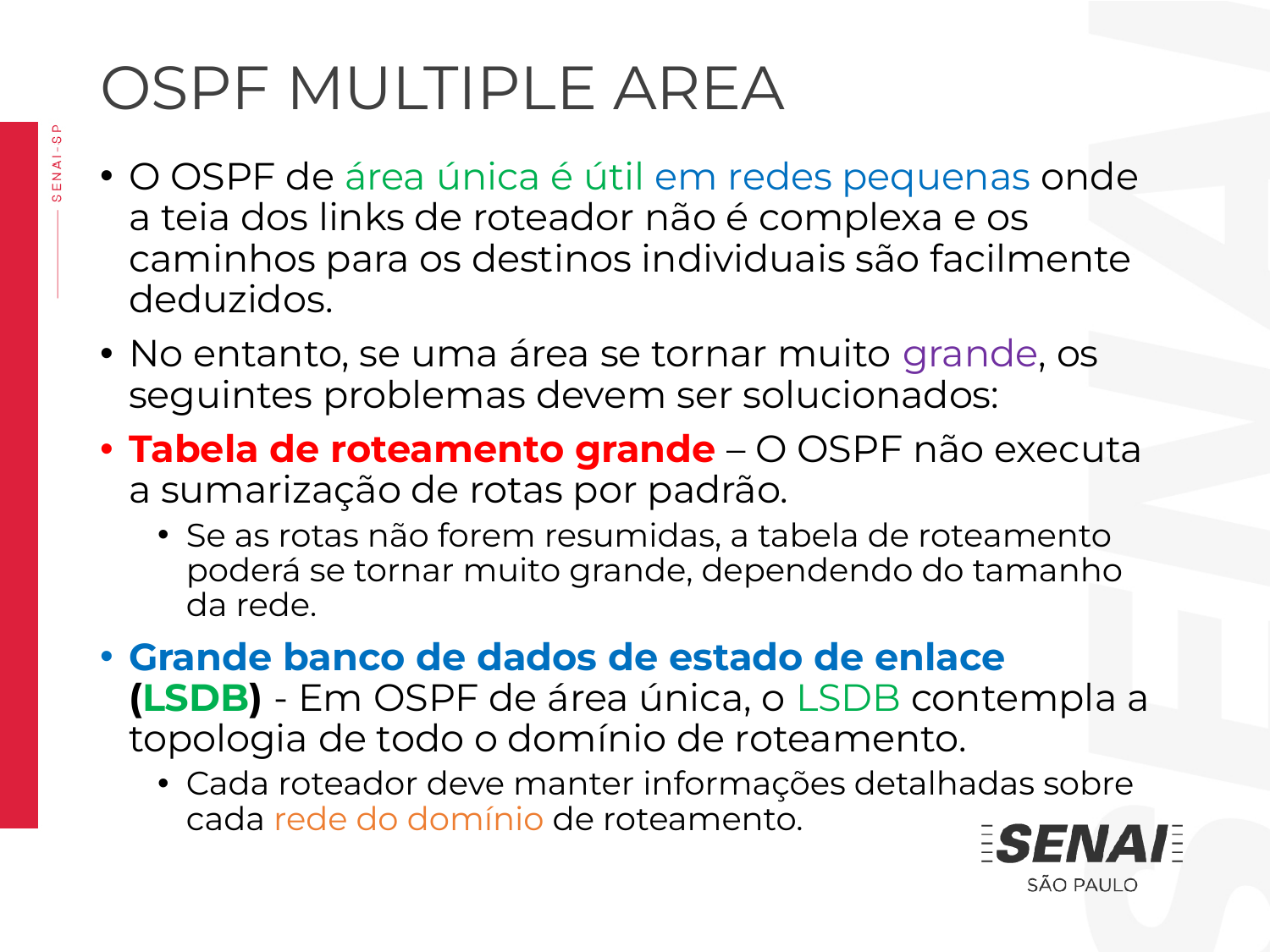

OSPF MULTIPLE AREA
O OSPF de área única é útil em redes pequenas onde a teia dos links de roteador não é complexa e os caminhos para os destinos individuais são facilmente deduzidos.
No entanto, se uma área se tornar muito grande, os seguintes problemas devem ser solucionados:
Tabela de roteamento grande – O OSPF não executa a sumarização de rotas por padrão.
Se as rotas não forem resumidas, a tabela de roteamento poderá se tornar muito grande, dependendo do tamanho da rede.
Grande banco de dados de estado de enlace (LSDB) - Em OSPF de área única, o LSDB contempla a topologia de todo o domínio de roteamento.
Cada roteador deve manter informações detalhadas sobre cada rede do domínio de roteamento.